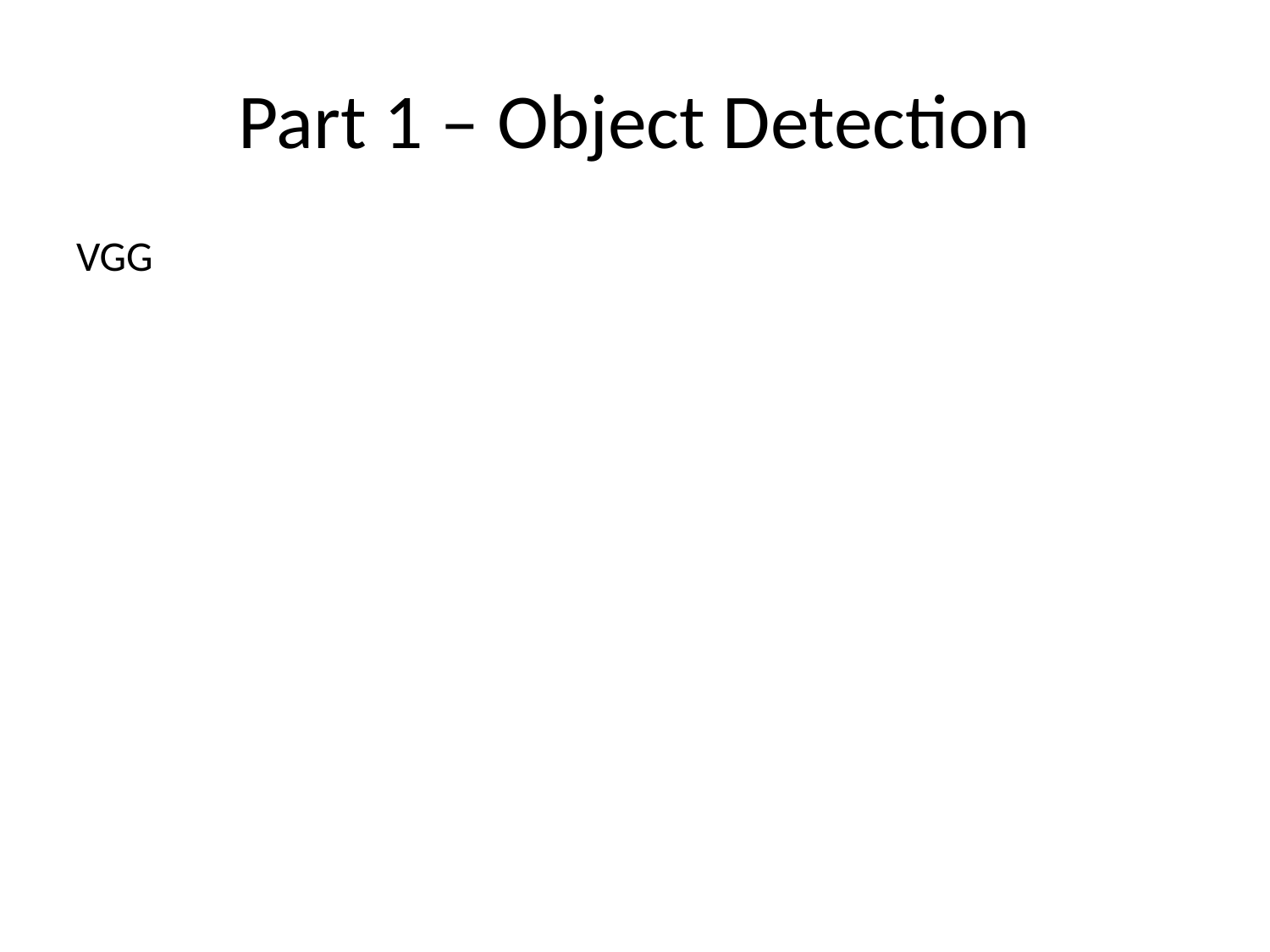

# Part 1 – Object Detection
VGG